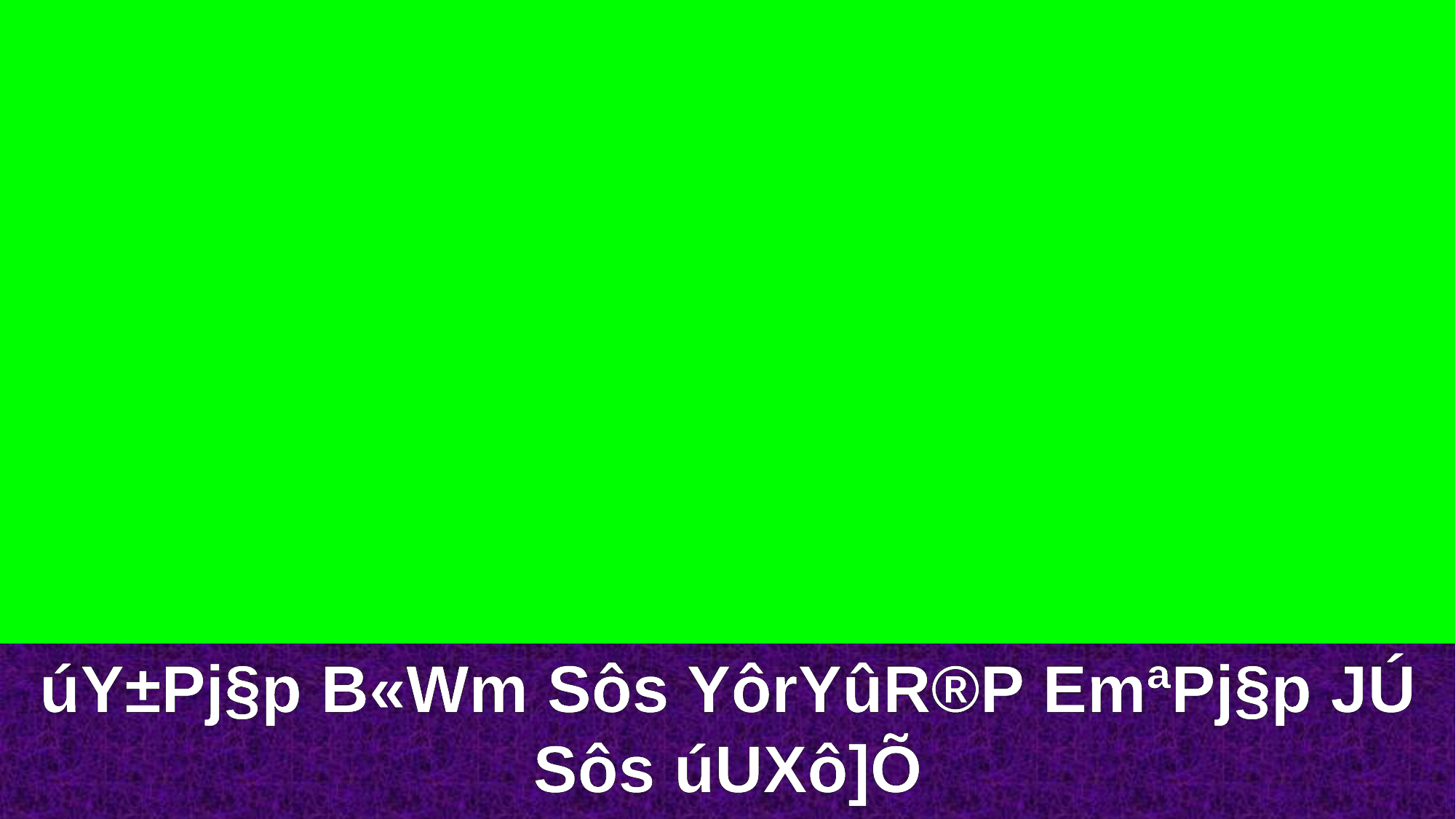

úY±Pj§p B«Wm Sôs YôrYûR®P EmªPj§p JÚ Sôs úUXô]Õ